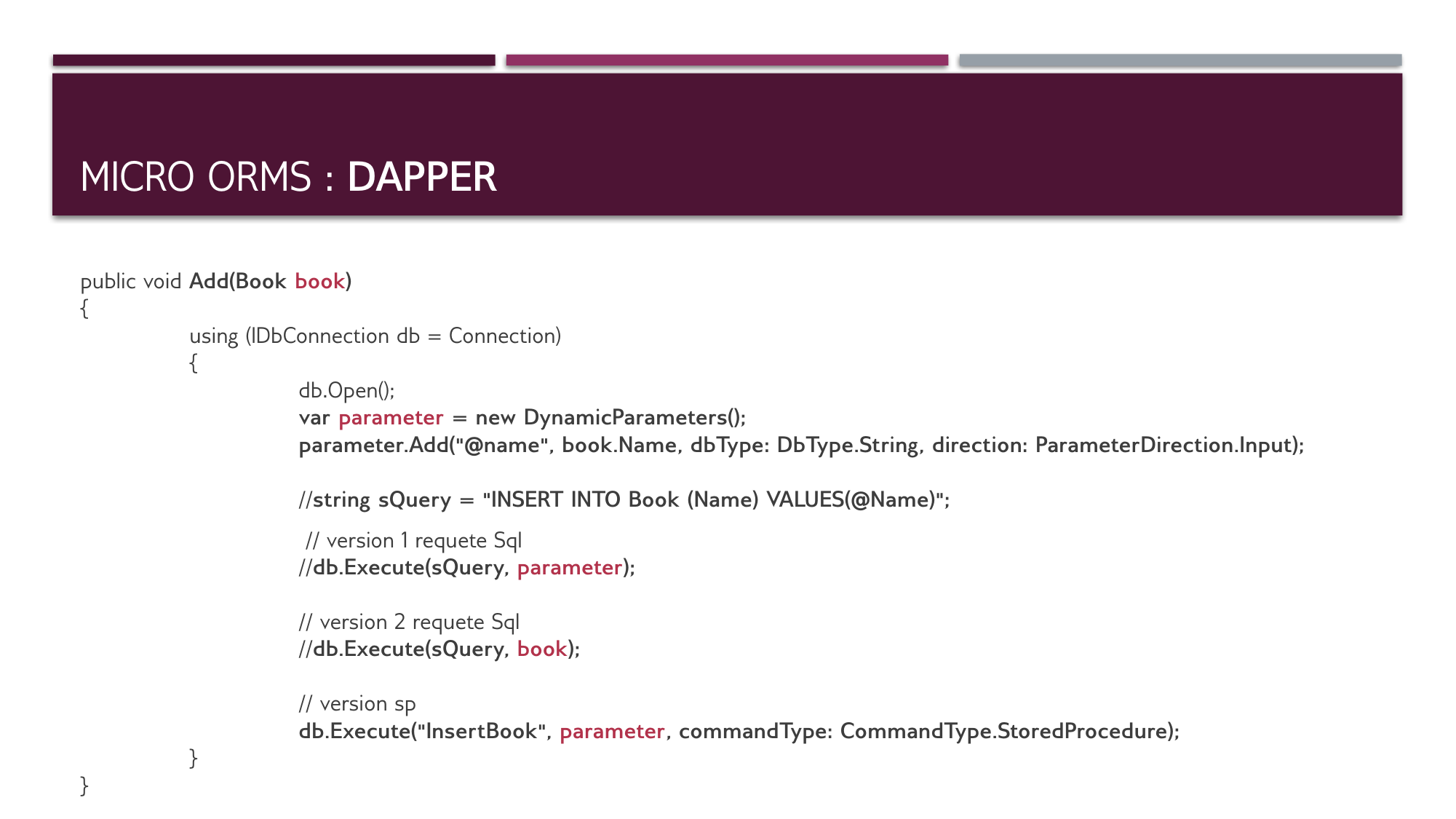

# Micro Orms : dapper
public void Add(Book book)
{
	using (IDbConnection db = Connection)
	{
		db.Open();
		var parameter = new DynamicParameters();
		parameter.Add("@name", book.Name, dbType: DbType.String, direction: ParameterDirection.Input);
		//string sQuery = "INSERT INTO Book (Name) VALUES(@Name)";
		 // version 1 requete Sql
		//db.Execute(sQuery, parameter);
		// version 2 requete Sql
		//db.Execute(sQuery, book);
		// version sp
		db.Execute("InsertBook", parameter, commandType: CommandType.StoredProcedure);
	}
}